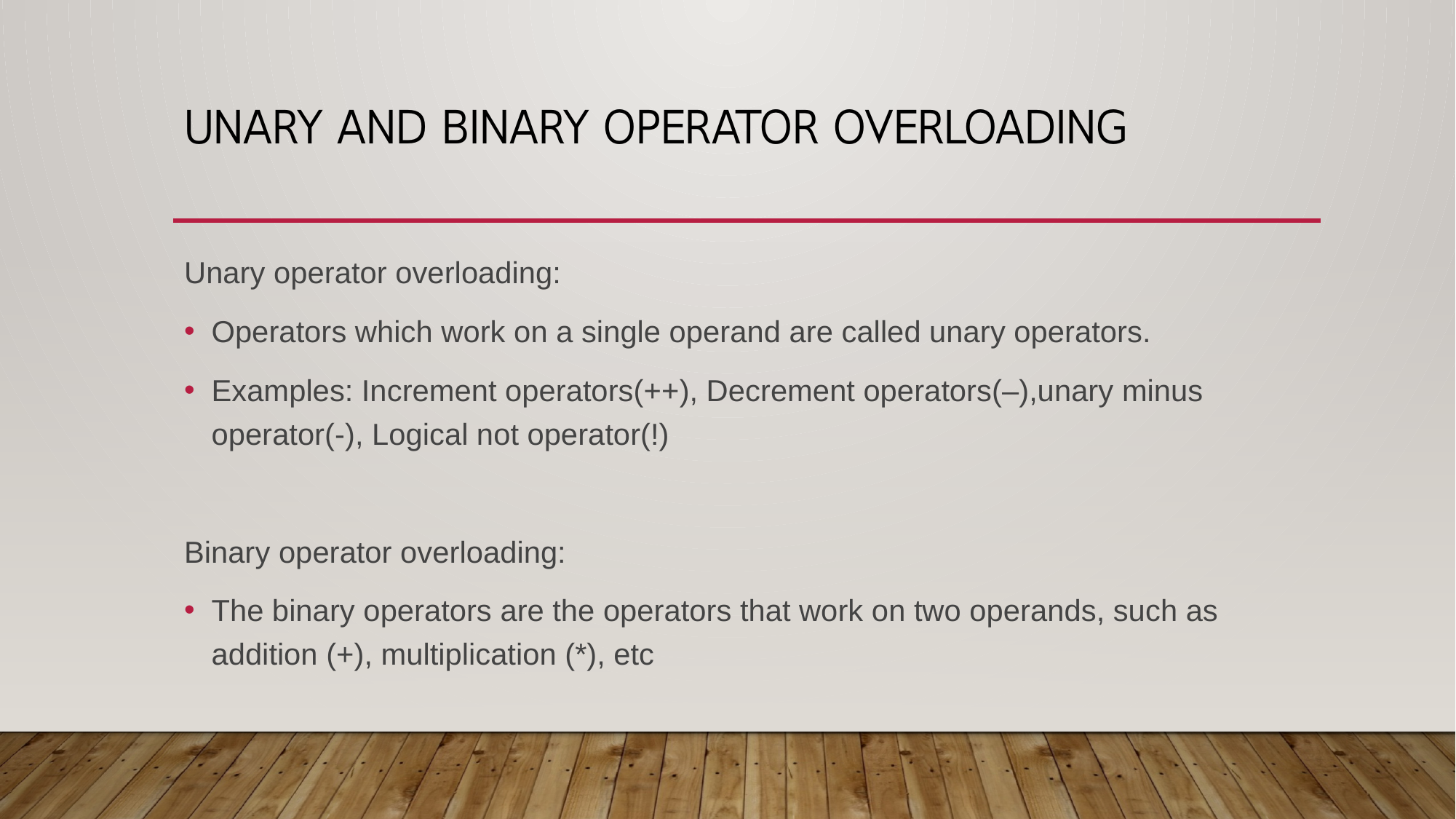

# Unary and binary operator overloading
Unary operator overloading:
Operators which work on a single operand are called unary operators.
Examples: Increment operators(++), Decrement operators(–),unary minus operator(-), Logical not operator(!)

Binary operator overloading:
The binary operators are the operators that work on two operands, such as addition (+), multiplication (*), etc